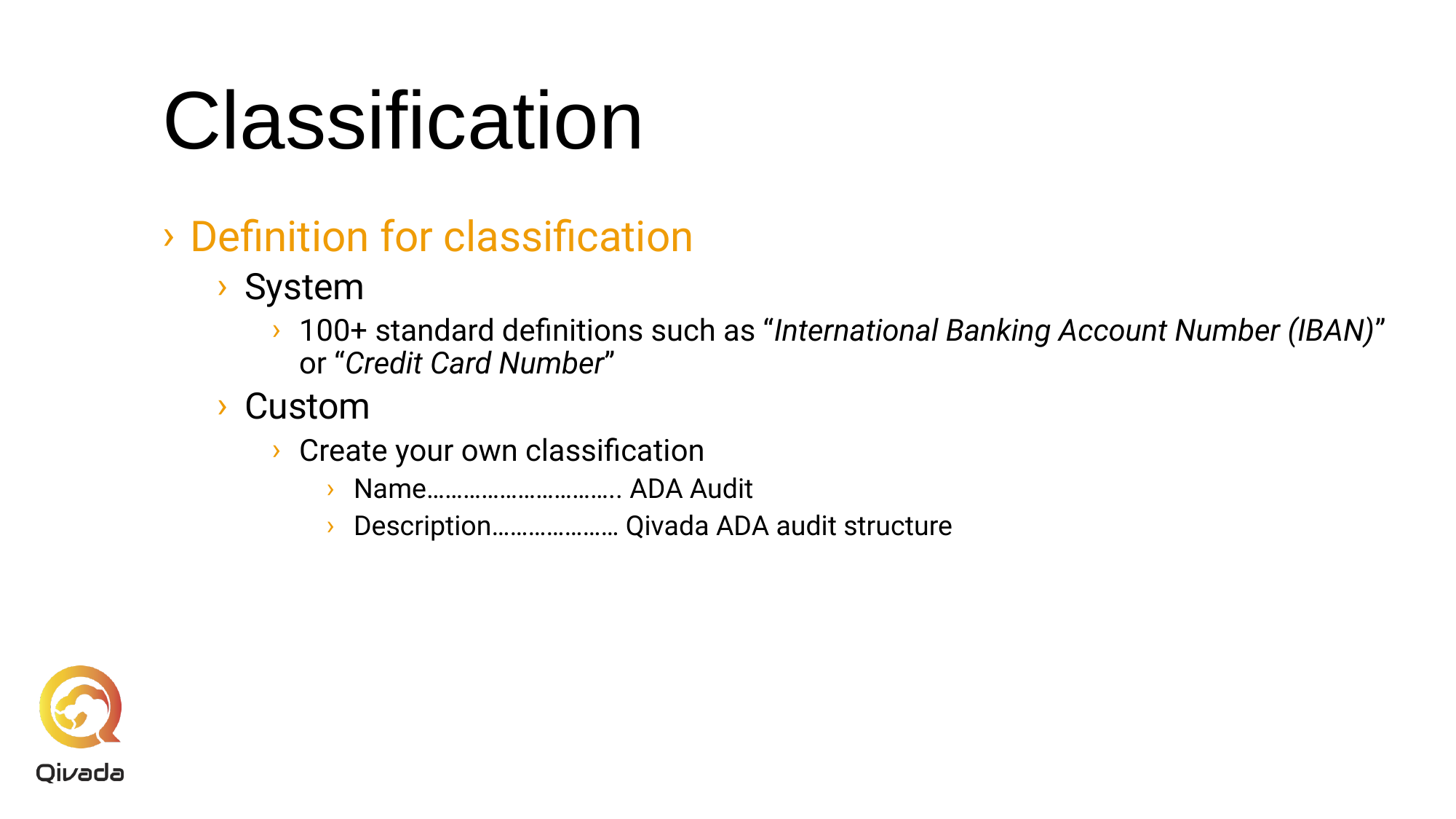

# Classification

Definition for classification
System
100+ standard definitions such as “International Banking Account Number (IBAN)” or “Credit Card Number”
Custom
Create your own classification
Name………………………….. ADA Audit
Description………………… Qivada ADA audit structure